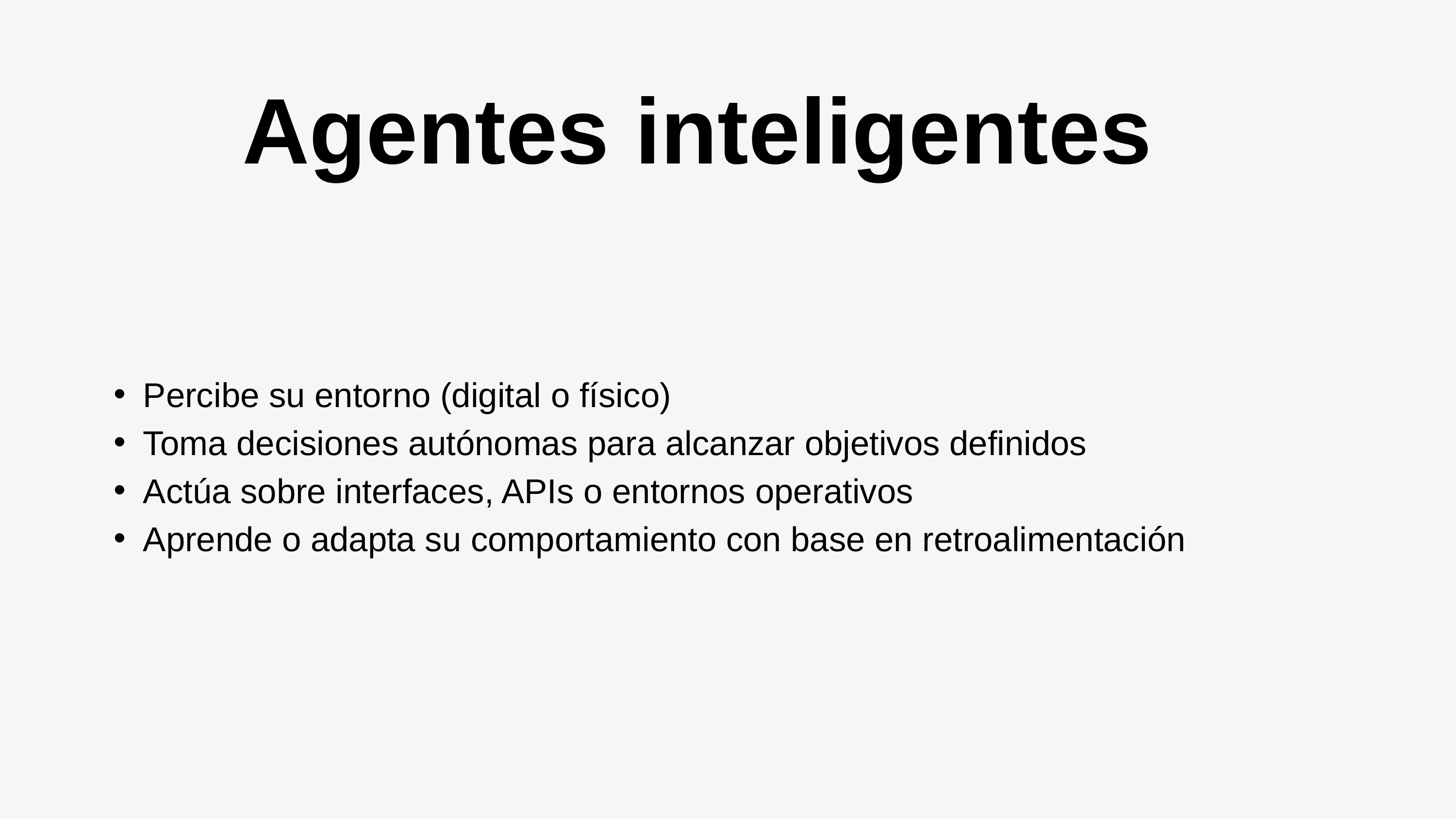

Agentes inteligentes

Percibe su entorno (digital o físico)
Toma decisiones autónomas para alcanzar objetivos definidos
Actúa sobre interfaces, APIs o entornos operativos
Aprende o adapta su comportamiento con base en retroalimentación